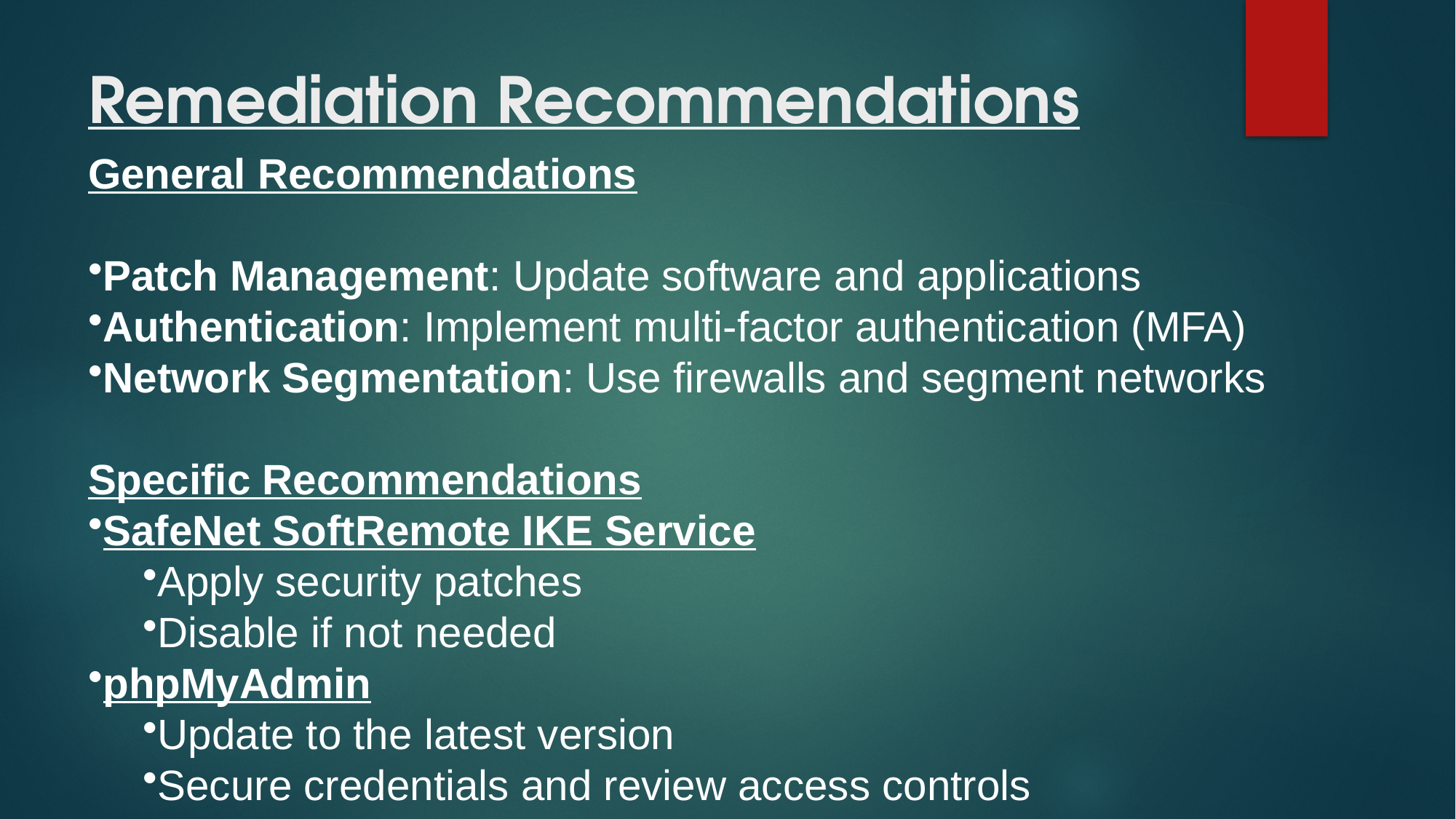

# Remediation Recommendations
General Recommendations
Patch Management: Update software and applications
Authentication: Implement multi-factor authentication (MFA)
Network Segmentation: Use firewalls and segment networks
Specific Recommendations
SafeNet SoftRemote IKE Service
Apply security patches
Disable if not needed
phpMyAdmin
Update to the latest version
Secure credentials and review access controls